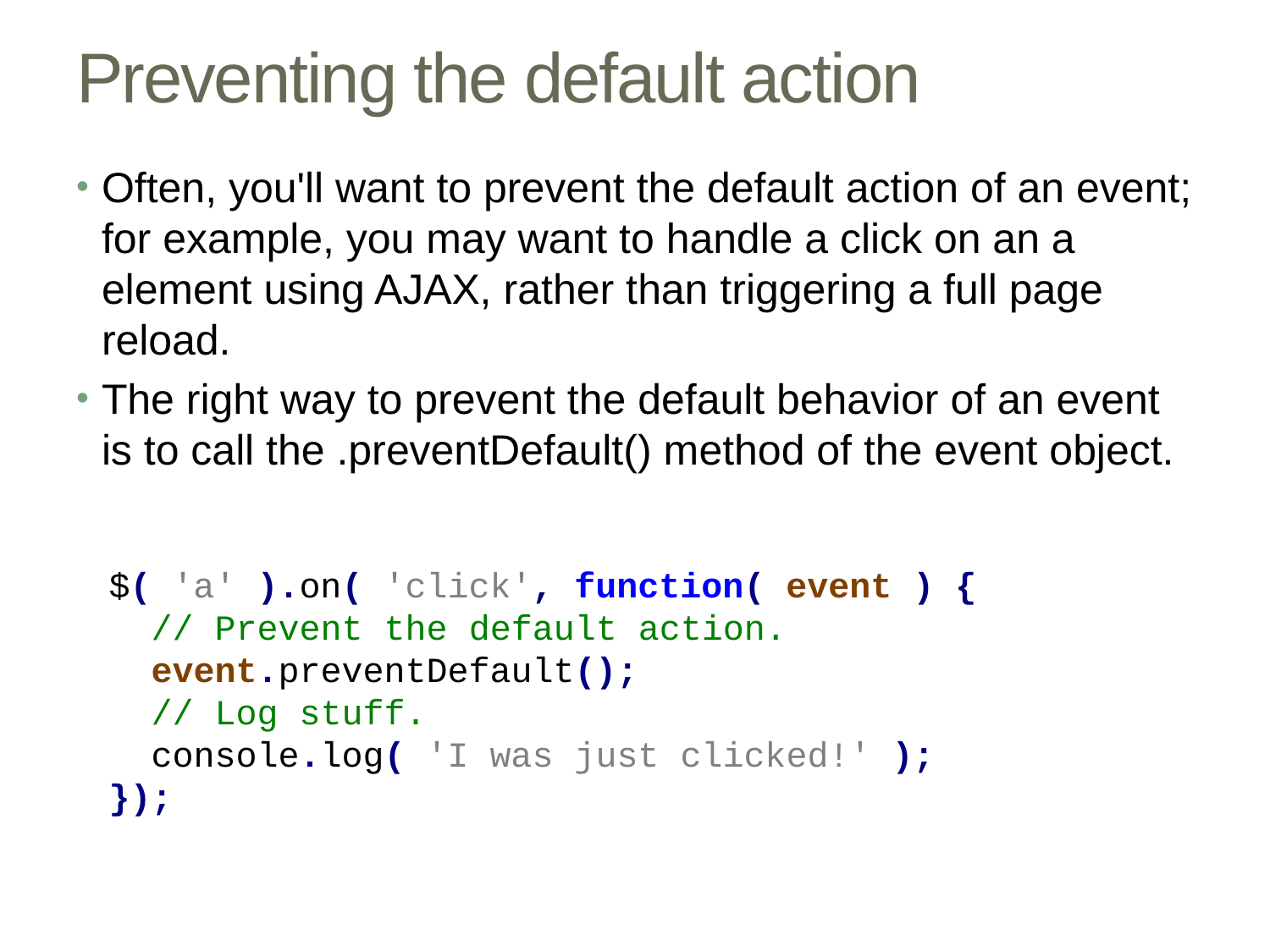

# Preventing the default action
Often, you'll want to prevent the default action of an event; for example, you may want to handle a click on an a element using AJAX, rather than triggering a full page reload.
The right way to prevent the default behavior of an event is to call the .preventDefault() method of the event object.
$( 'a' ).on( 'click', function( event ) {
  // Prevent the default action.
  event.preventDefault();
  // Log stuff.
  console.log( 'I was just clicked!' );
});